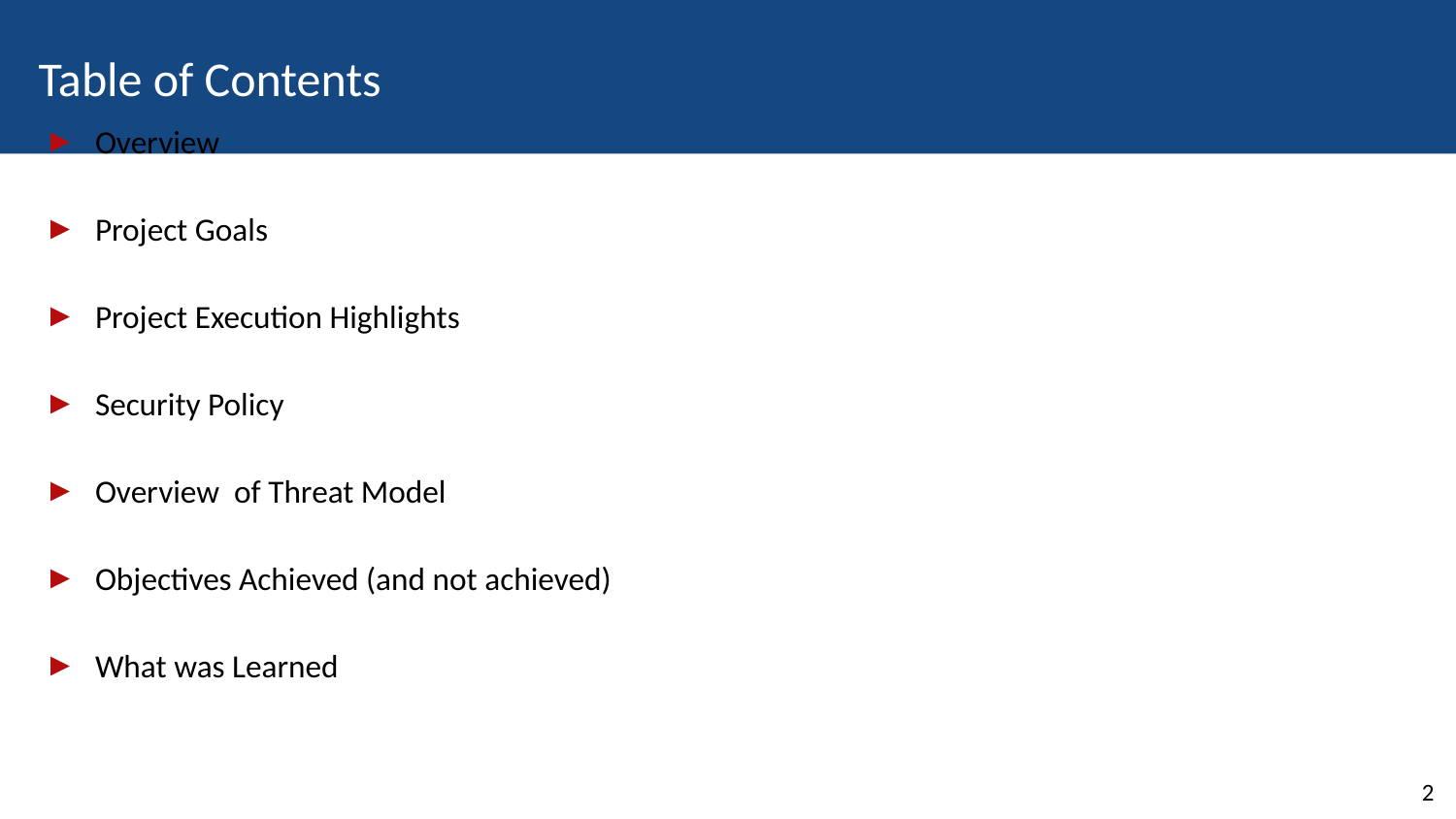

# Table of Contents
Overview
Project Goals
Project Execution Highlights
Security Policy
Overview  of Threat Model
Objectives Achieved (and not achieved)
What was Learned